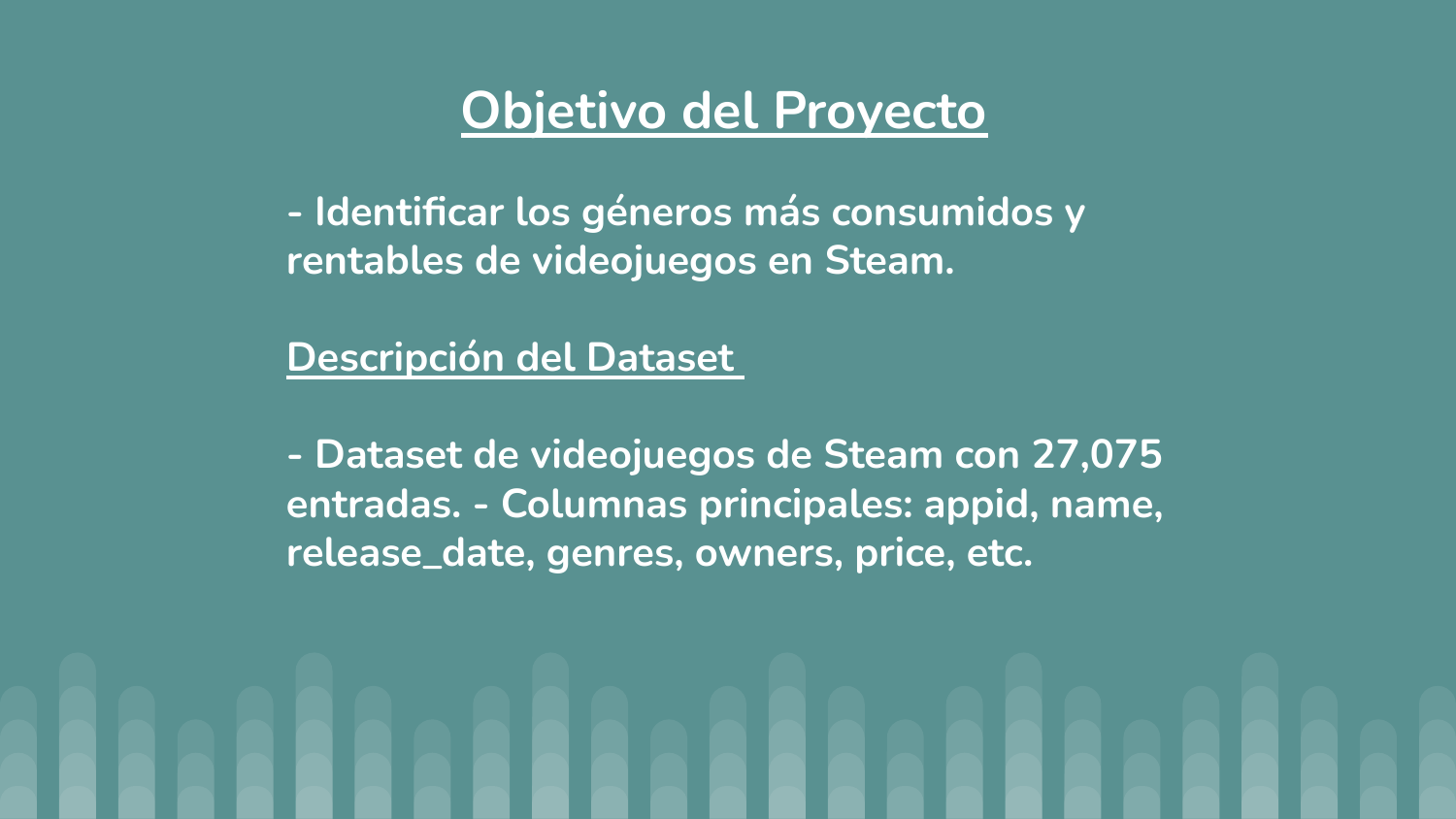

Objetivo del Proyecto

- Identificar los géneros más consumidos y rentables de videojuegos en Steam.

Descripción del Dataset

- Dataset de videojuegos de Steam con 27,075 entradas. - Columnas principales: appid, name, release_date, genres, owners, price, etc.